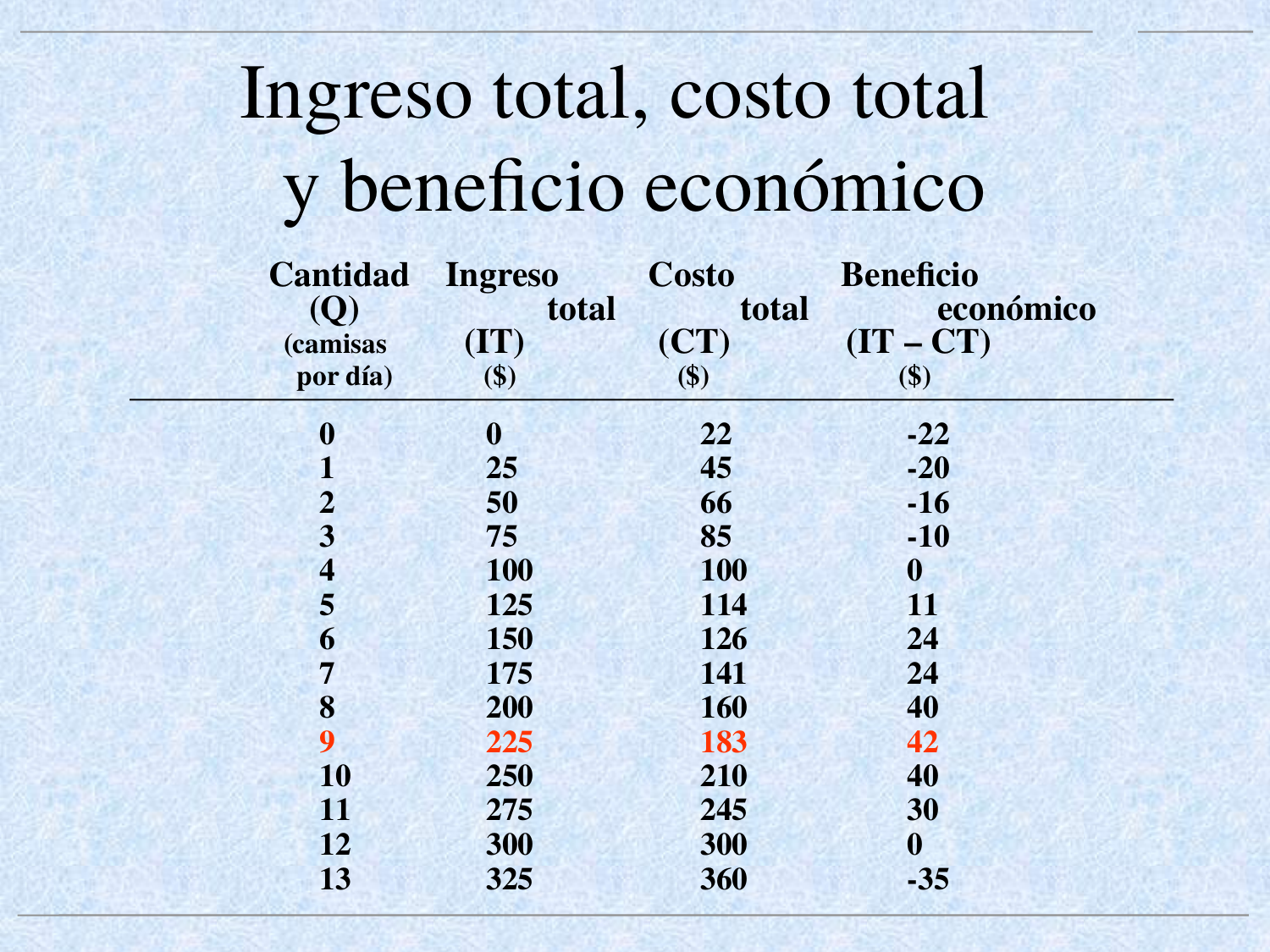

# Ingreso total, costo total y beneficio económico
	                 Cantidad    Ingreso          Costo            Beneficio
	                            (Q)	            total              total	             económico
	                                (camisas           (IT)               (CT)             (IT – CT)
                                por día)             ($)                       ($)                           ($)

0	0	22	-22
1	25	45	-20
2	50	66	-16
3	75	85	-10
4	100	100	0
5	125	114	11
6	150	126	24
7	175	141	24
8	200	160	40
9	225	183	42
10	250	210	40
11	275	245	30
12	300	300	0
13	325	360	-35